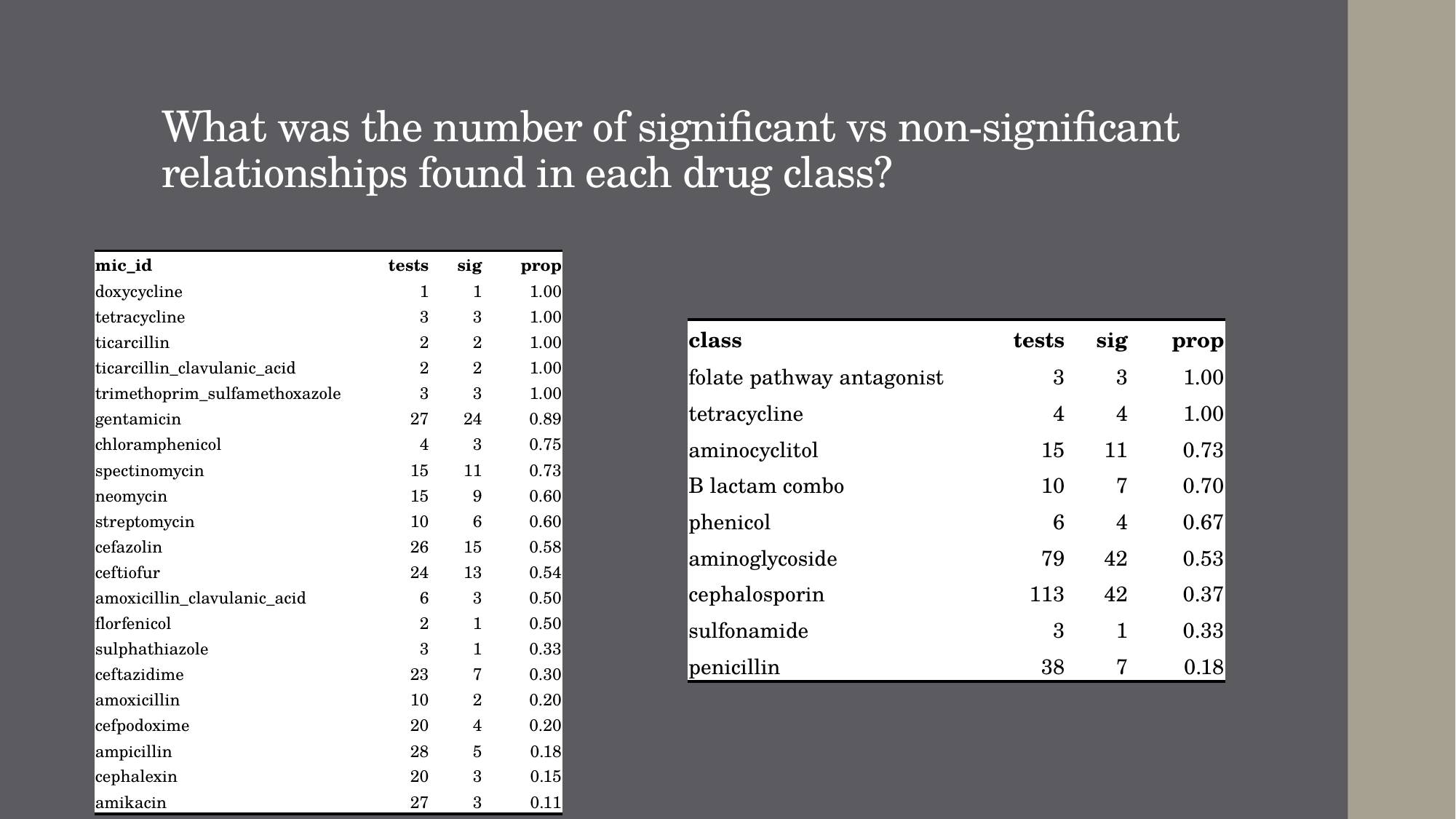

# What was the number of significant vs non-significant relationships found in each drug class?
| mic\_id | tests | sig | prop |
| --- | --- | --- | --- |
| doxycycline | 1 | 1 | 1.00 |
| tetracycline | 3 | 3 | 1.00 |
| ticarcillin | 2 | 2 | 1.00 |
| ticarcillin\_clavulanic\_acid | 2 | 2 | 1.00 |
| trimethoprim\_sulfamethoxazole | 3 | 3 | 1.00 |
| gentamicin | 27 | 24 | 0.89 |
| chloramphenicol | 4 | 3 | 0.75 |
| spectinomycin | 15 | 11 | 0.73 |
| neomycin | 15 | 9 | 0.60 |
| streptomycin | 10 | 6 | 0.60 |
| cefazolin | 26 | 15 | 0.58 |
| ceftiofur | 24 | 13 | 0.54 |
| amoxicillin\_clavulanic\_acid | 6 | 3 | 0.50 |
| florfenicol | 2 | 1 | 0.50 |
| sulphathiazole | 3 | 1 | 0.33 |
| ceftazidime | 23 | 7 | 0.30 |
| amoxicillin | 10 | 2 | 0.20 |
| cefpodoxime | 20 | 4 | 0.20 |
| ampicillin | 28 | 5 | 0.18 |
| cephalexin | 20 | 3 | 0.15 |
| amikacin | 27 | 3 | 0.11 |
| class | tests | sig | prop |
| --- | --- | --- | --- |
| folate pathway antagonist | 3 | 3 | 1.00 |
| tetracycline | 4 | 4 | 1.00 |
| aminocyclitol | 15 | 11 | 0.73 |
| B lactam combo | 10 | 7 | 0.70 |
| phenicol | 6 | 4 | 0.67 |
| aminoglycoside | 79 | 42 | 0.53 |
| cephalosporin | 113 | 42 | 0.37 |
| sulfonamide | 3 | 1 | 0.33 |
| penicillin | 38 | 7 | 0.18 |